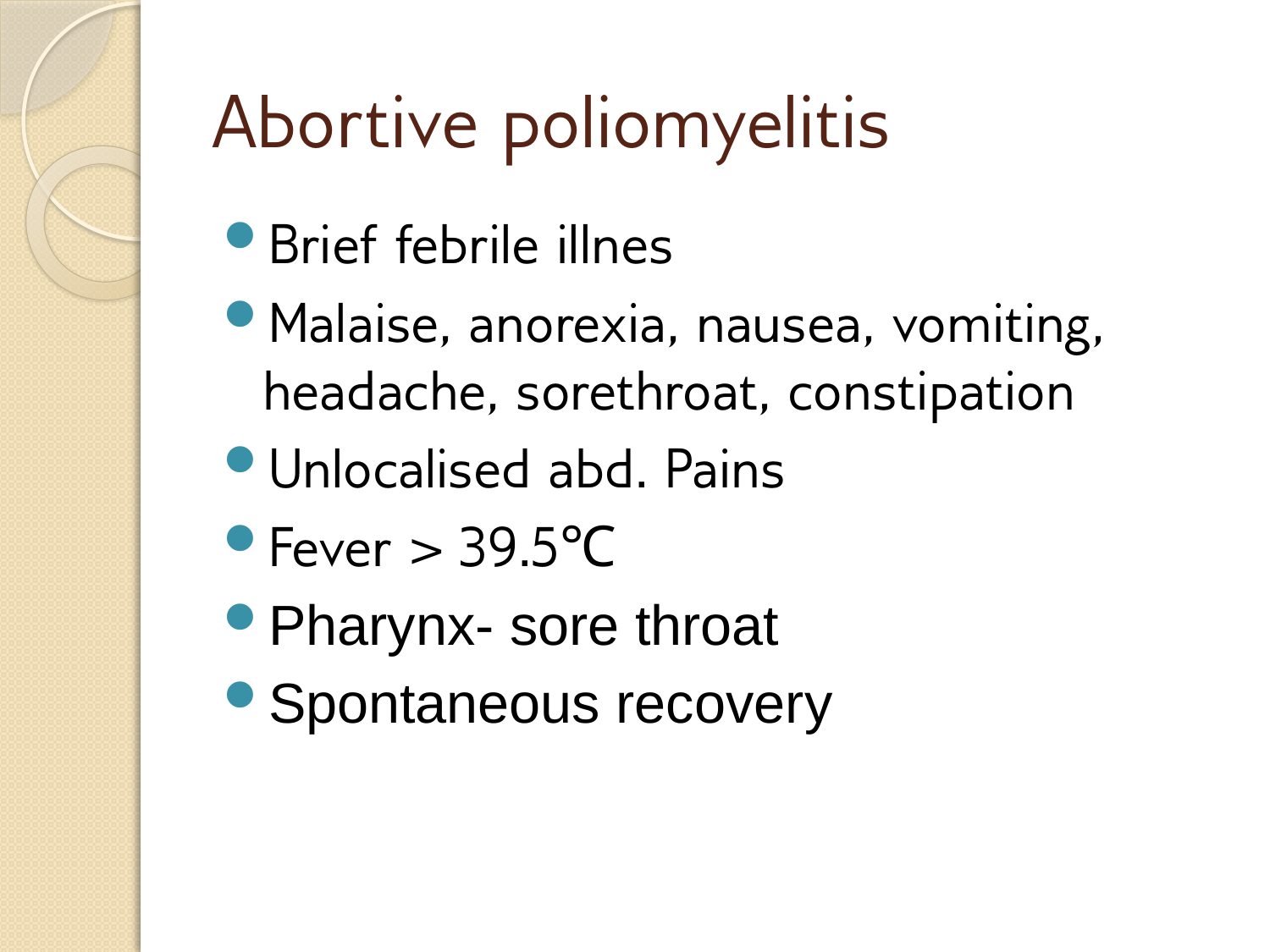

# Abortive poliomyelitis
Brief febrile illnes
Malaise, anorexia, nausea, vomiting, headache, sorethroat, constipation
Unlocalised abd. Pains
Fever > 39.5℃
Pharynx- sore throat
Spontaneous recovery